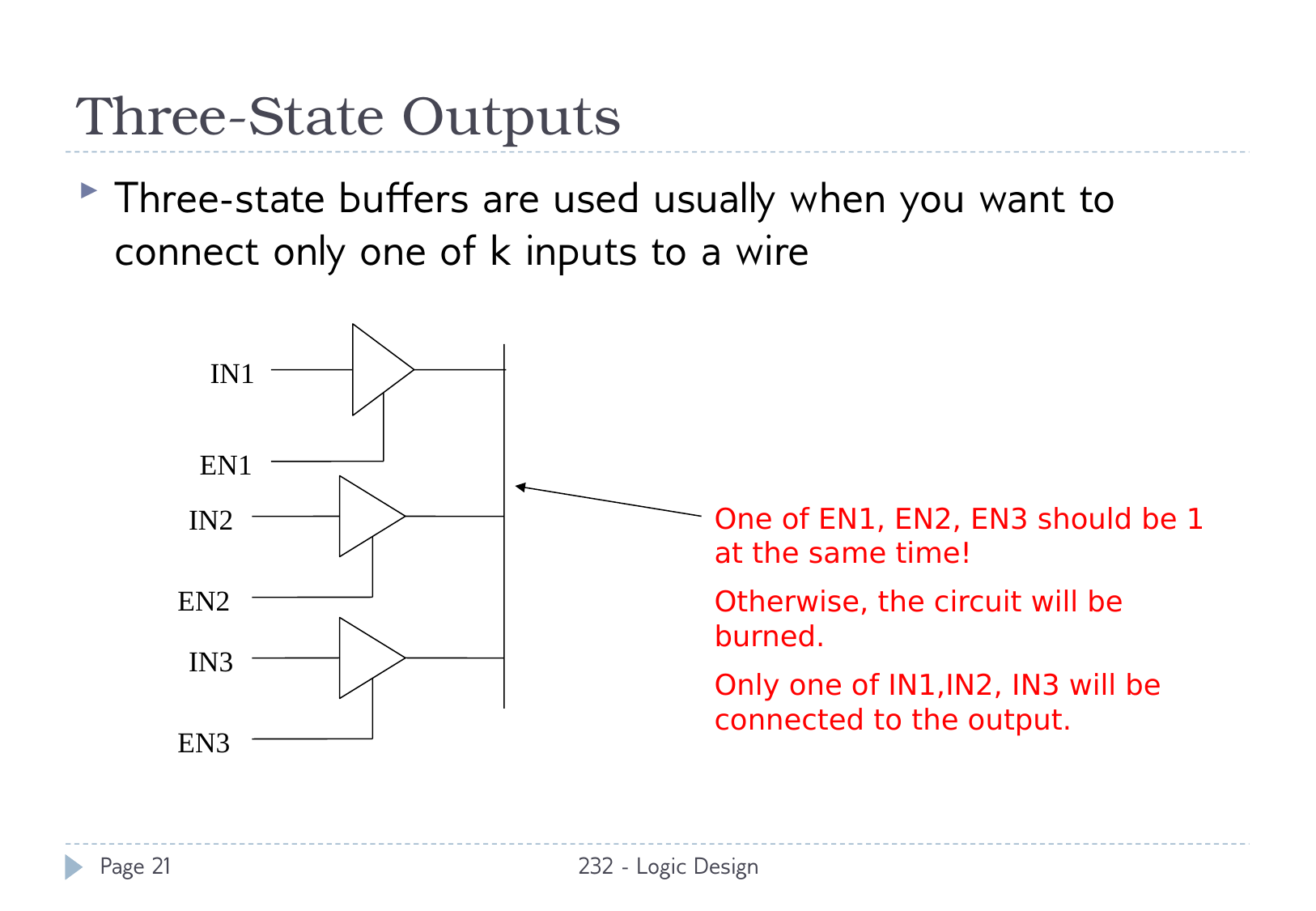

Three-State Outputs
Three-state buffers are used usually when you want to connect only one of k inputs to a wire

IN1

EN1

IN2

EN2

One of EN1, EN2, EN3 should be 1 at the same time!
Otherwise, the circuit will be burned.
Only one of IN1,IN2, IN3 will be connected to the output.

IN3

EN3

Page 21
232 - Logic Design